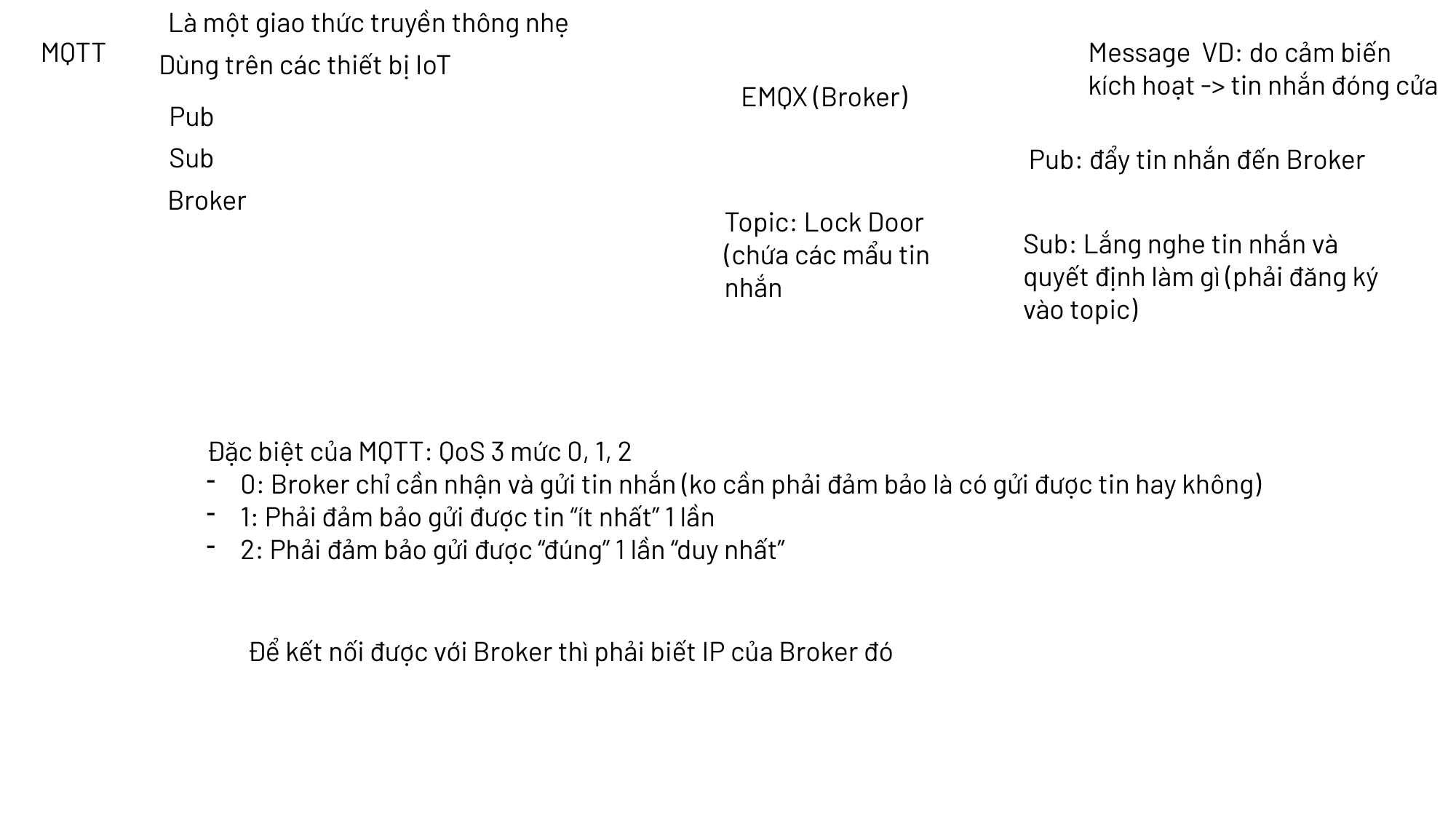

Là một giao thức truyền thông nhẹ
MQTT
Message  VD: do cảm biến kích hoạt -> tin nhắn đóng cửa
Dùng trên các thiết bị IoT
EMQX (Broker)
Pub
Sub
Pub: đẩy tin nhắn đến Broker
Broker
Topic: Lock Door
(chứa các mẩu tin nhắn
Sub: Lắng nghe tin nhắn và quyết định làm gì (phải đăng ký vào topic)
Đặc biệt của MQTT: QoS 3 mức 0, 1, 2
0: Broker chỉ cần nhận và gửi tin nhắn (ko cần phải đảm bảo là có gửi được tin hay không)
1: Phải đảm bảo gửi được tin “ít nhất” 1 lần
2: Phải đảm bảo gửi được “đúng” 1 lần “duy nhất”
Để kết nối được với Broker thì phải biết IP của Broker đó